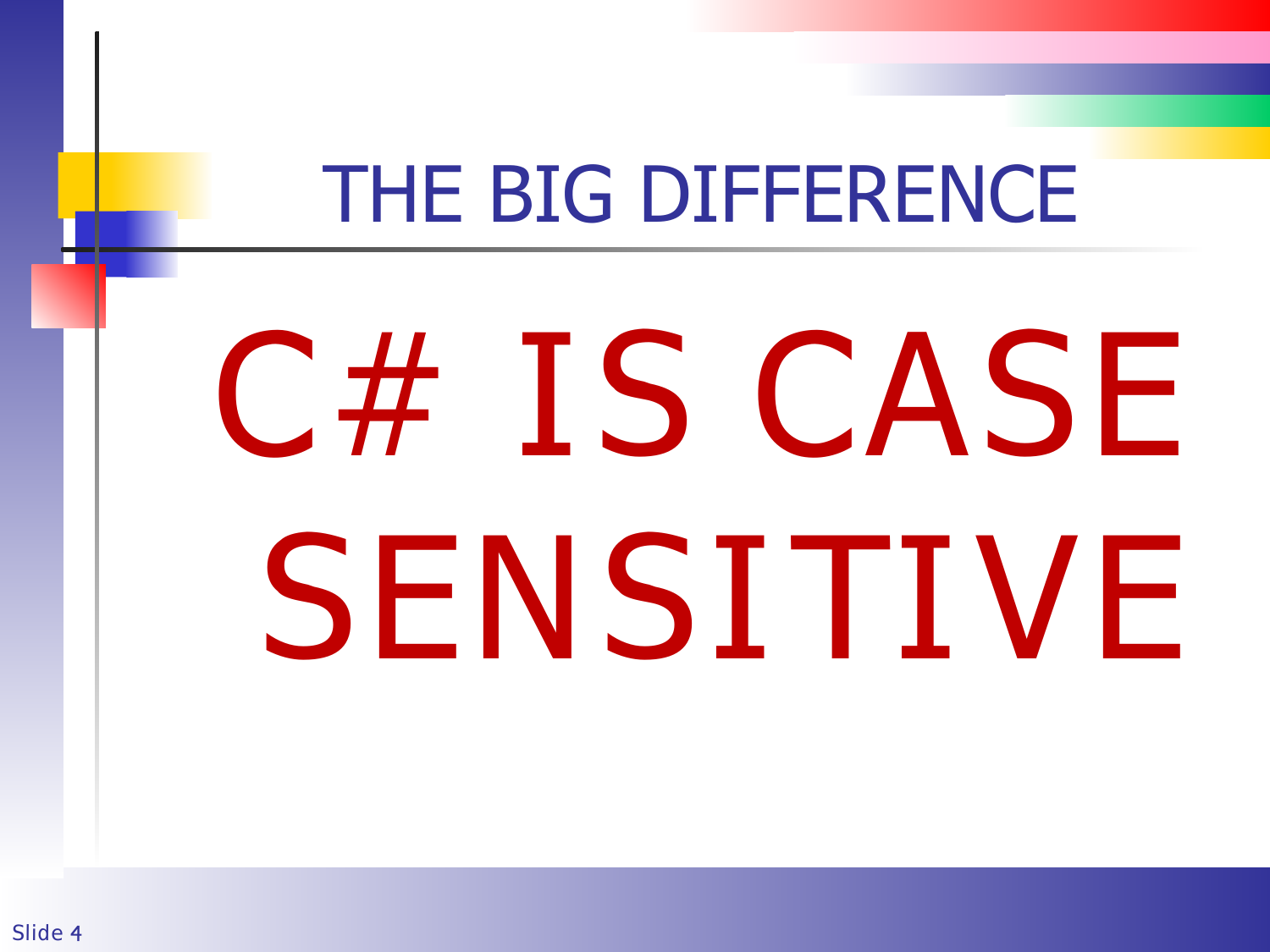

# THE BIG DIFFERENCE
C# IS CASE SENSITIVE